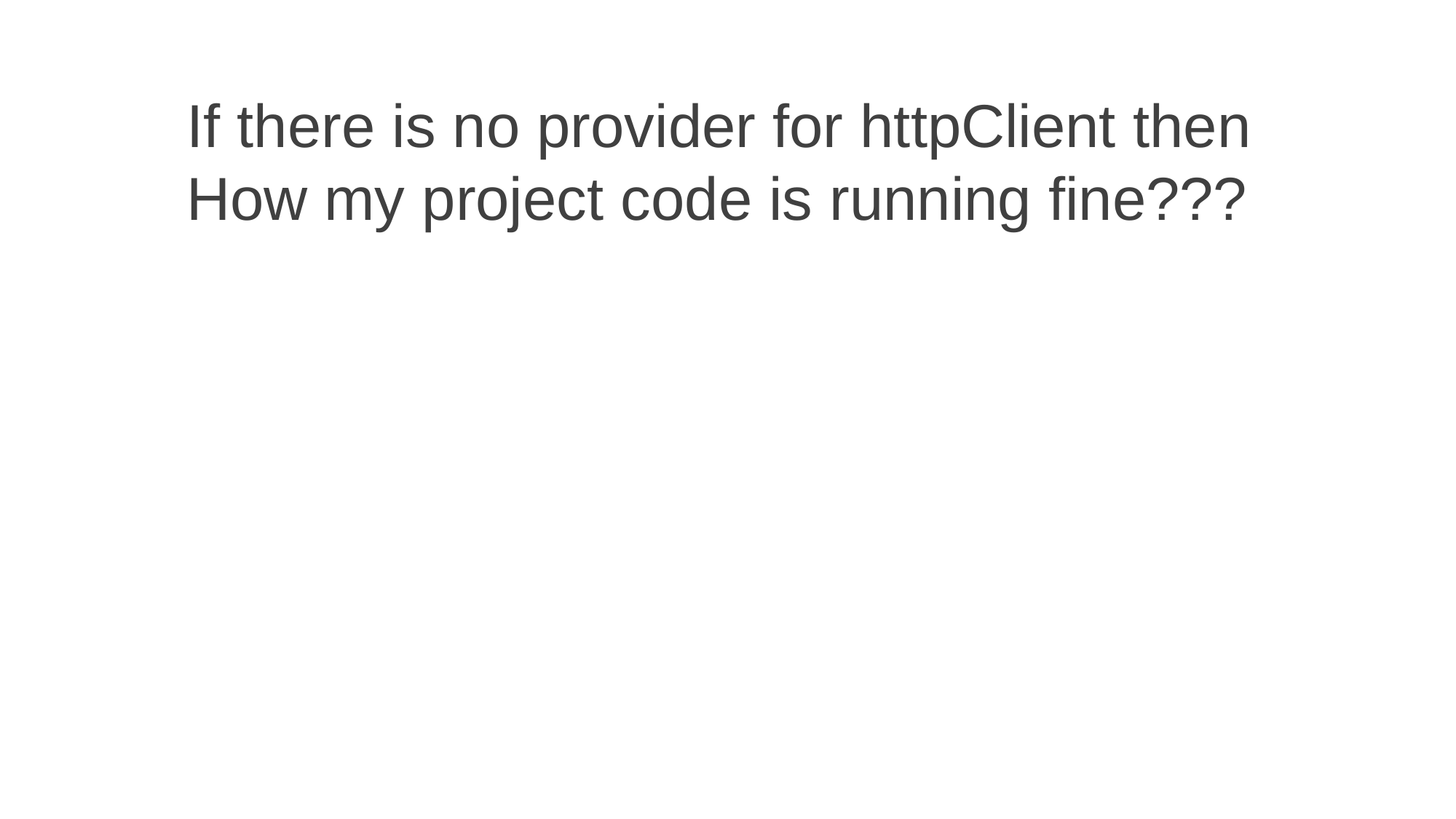

If there is no provider for httpClient then
How my project code is running fine???